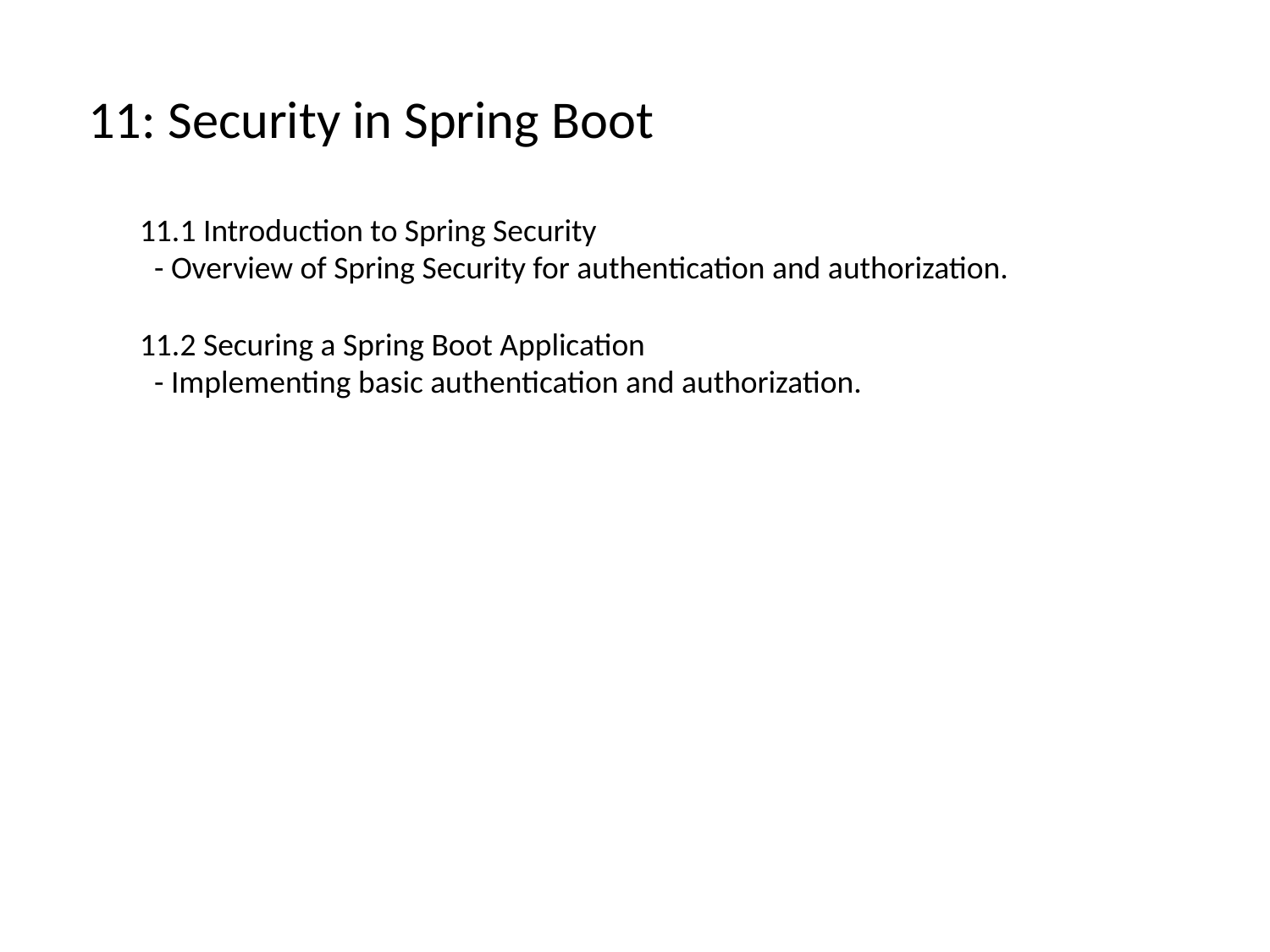

# 11: Security in Spring Boot

11.1 Introduction to Spring Security
  - Overview of Spring Security for authentication and authorization.
11.2 Securing a Spring Boot Application
  - Implementing basic authentication and authorization.